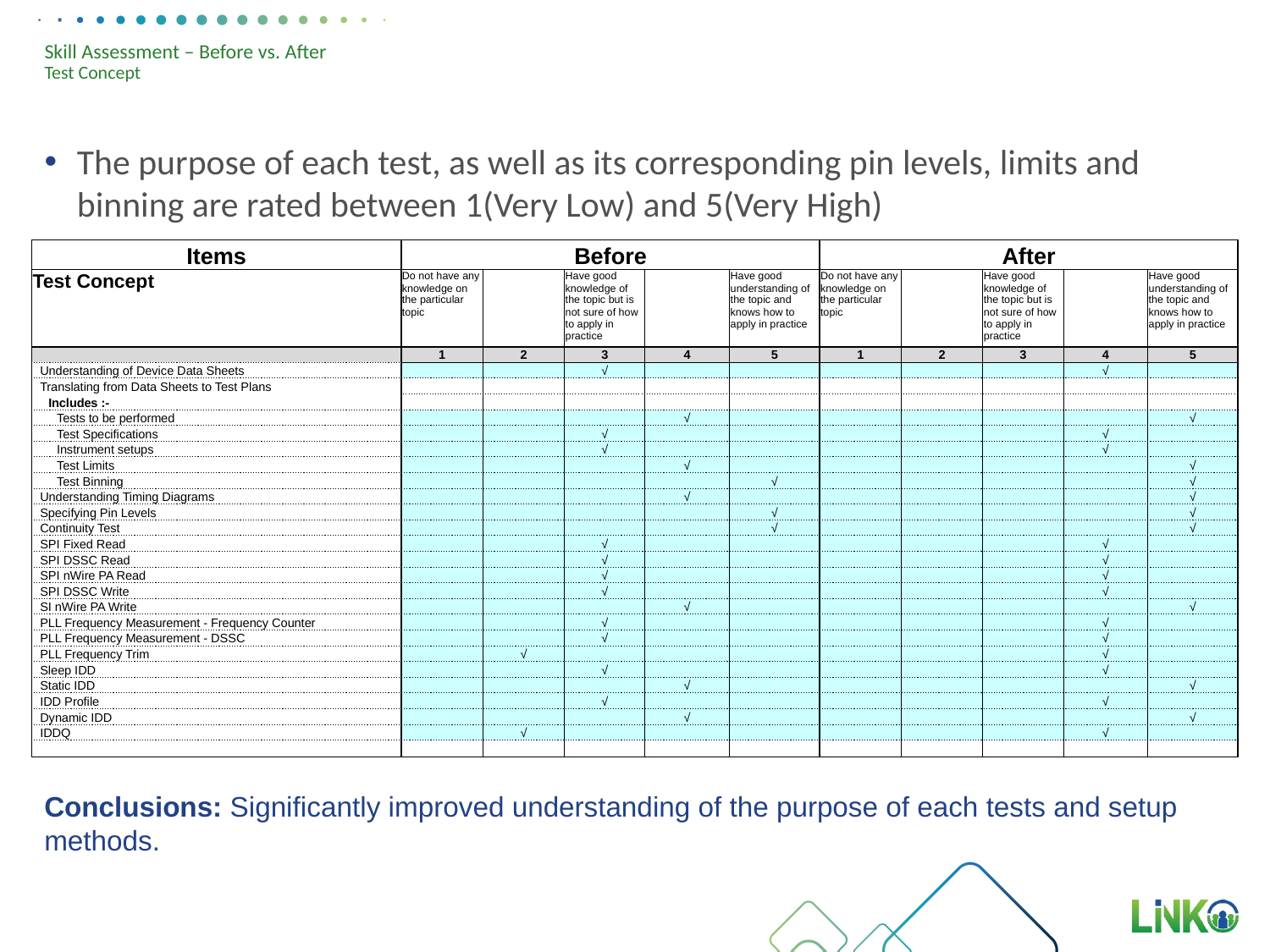

# Skill Assessment – Before vs. After Test Concept
The purpose of each test, as well as its corresponding pin levels, limits and binning are rated between 1(Very Low) and 5(Very High)
| Items | Before |  |  |  |  | After |  |  |  |  |
| --- | --- | --- | --- | --- | --- | --- | --- | --- | --- | --- |
| Test Concept | Do not have any knowledge on the particular topic |  | Have good knowledge of the topic but is not sure of how to apply in practice |  | Have good understanding of the topic and knows how to apply in practice | Do not have any knowledge on the particular topic |  | Have good knowledge of the topic but is not sure of how to apply in practice |  | Have good understanding of the topic and knows how to apply in practice |
|  | 1 | 2 | 3 | 4 | 5 | 1 | 2 | 3 | 4 | 5 |
| Understanding of Device Data Sheets |  |  | √ |  |  |  |  |  | √ |  |
| Translating from Data Sheets to Test Plans |  |  |  |  |  |  |  |  |  |  |
| Includes :- |  |  |  |  |  |  |  |  |  |  |
| Tests to be performed |  |  |  | √ |  |  |  |  |  | √ |
| Test Specifications |  |  | √ |  |  |  |  |  | √ |  |
| Instrument setups |  |  | √ |  |  |  |  |  | √ |  |
| Test Limits |  |  |  | √ |  |  |  |  |  | √ |
| Test Binning |  |  |  |  | √ |  |  |  |  | √ |
| Understanding Timing Diagrams |  |  |  | √ |  |  |  |  |  | √ |
| Specifying Pin Levels |  |  |  |  | √ |  |  |  |  | √ |
| Continuity Test |  |  |  |  | √ |  |  |  |  | √ |
| SPI Fixed Read |  |  | √ |  |  |  |  |  | √ |  |
| SPI DSSC Read |  |  | √ |  |  |  |  |  | √ |  |
| SPI nWire PA Read |  |  | √ |  |  |  |  |  | √ |  |
| SPI DSSC Write |  |  | √ |  |  |  |  |  | √ |  |
| SI nWire PA Write |  |  |  | √ |  |  |  |  |  | √ |
| PLL Frequency Measurement - Frequency Counter |  |  | √ |  |  |  |  |  | √ |  |
| PLL Frequency Measurement - DSSC |  |  | √ |  |  |  |  |  | √ |  |
| PLL Frequency Trim |  | √ |  |  |  |  |  |  | √ |  |
| Sleep IDD |  |  | √ |  |  |  |  |  | √ |  |
| Static IDD |  |  |  | √ |  |  |  |  |  | √ |
| IDD Profile |  |  | √ |  |  |  |  |  | √ |  |
| Dynamic IDD |  |  |  | √ |  |  |  |  |  | √ |
| IDDQ |  | √ |  |  |  |  |  |  | √ |  |
|  |  |  |  |  |  |  |  |  |  |  |
Conclusions: Significantly improved understanding of the purpose of each tests and setup methods.